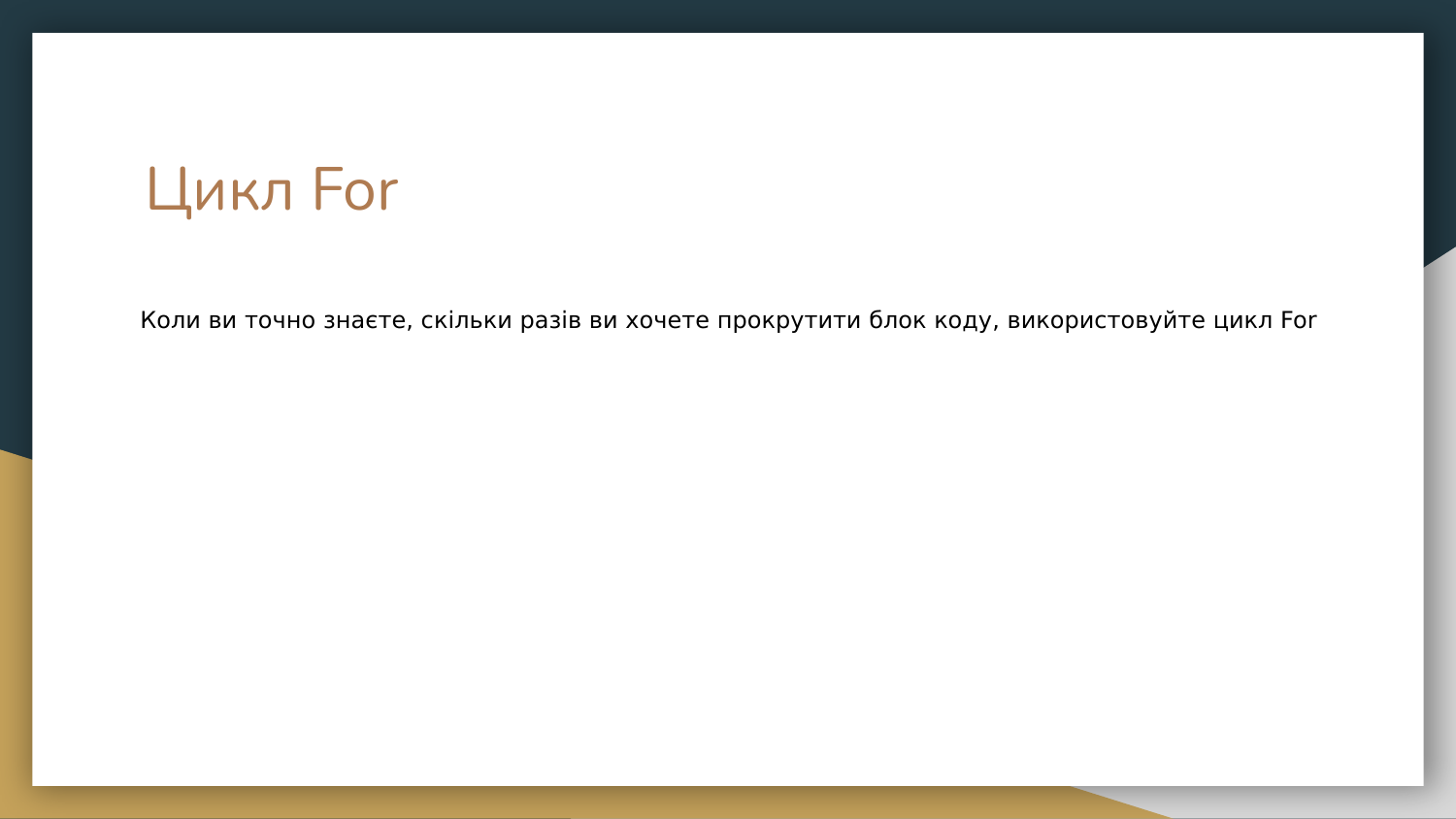

# Цикл For
Коли ви точно знаєте, скільки разів ви хочете прокрутити блок коду, використовуйте цикл For